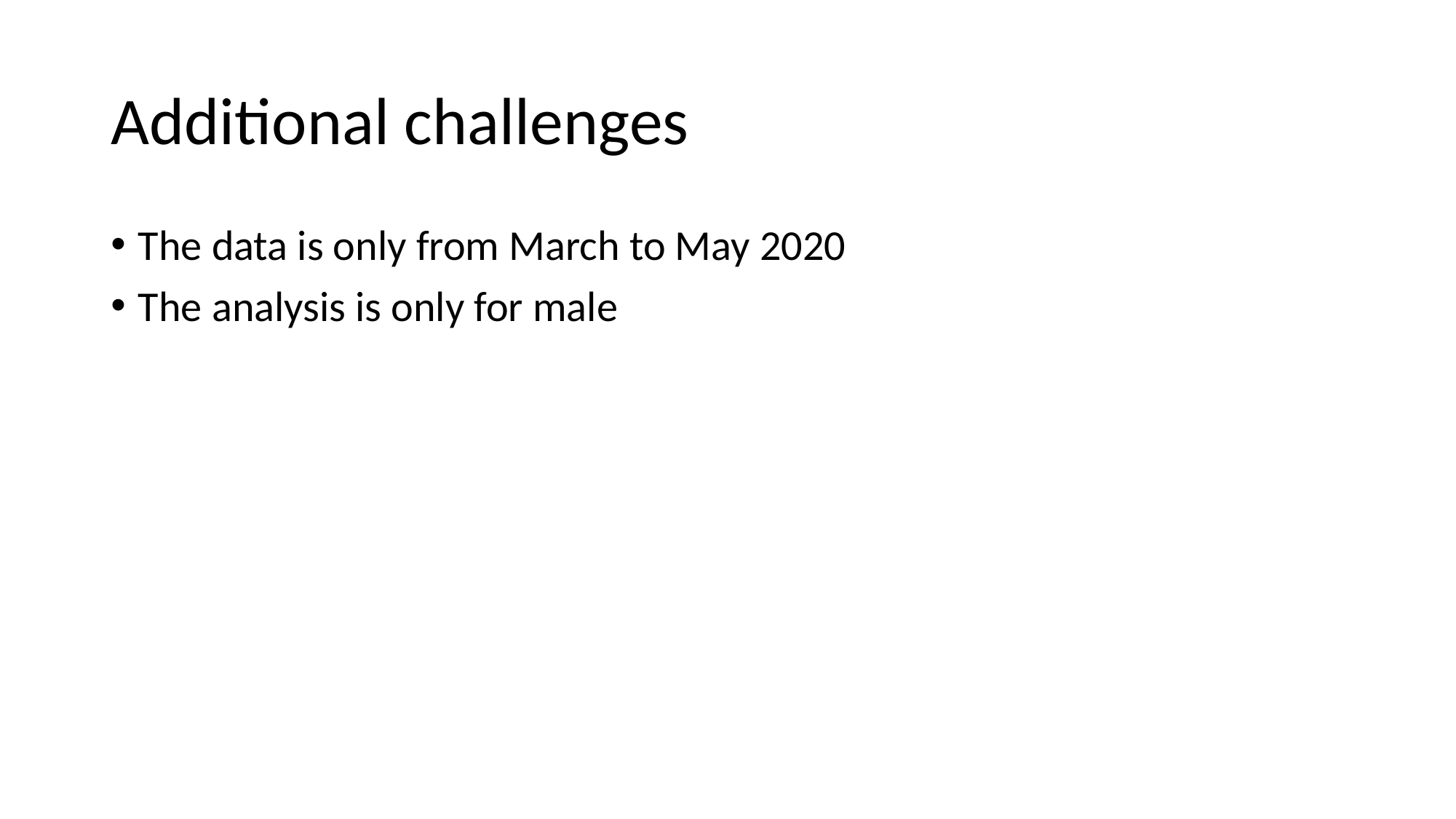

# Additional challenges
The data is only from March to May 2020
The analysis is only for male